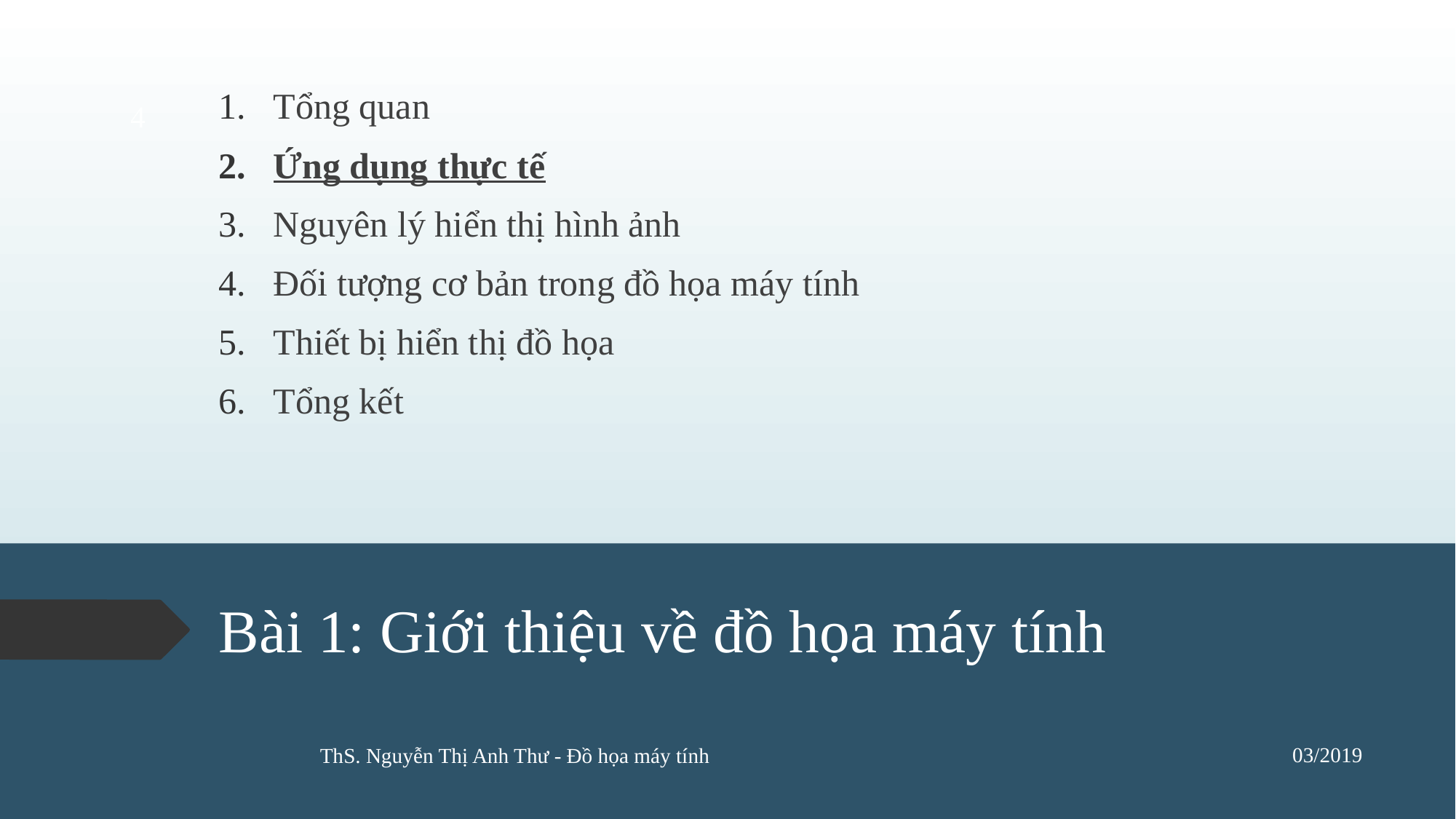

Tổng quan
Ứng dụng thực tế
Nguyên lý hiển thị hình ảnh
Đối tượng cơ bản trong đồ họa máy tính
Thiết bị hiển thị đồ họa
Tổng kết
4

# Bài 1: Giới thiệu về đồ họa máy tính

03/2019
ThS. Nguyễn Thị Anh Thư - Đồ họa máy tính